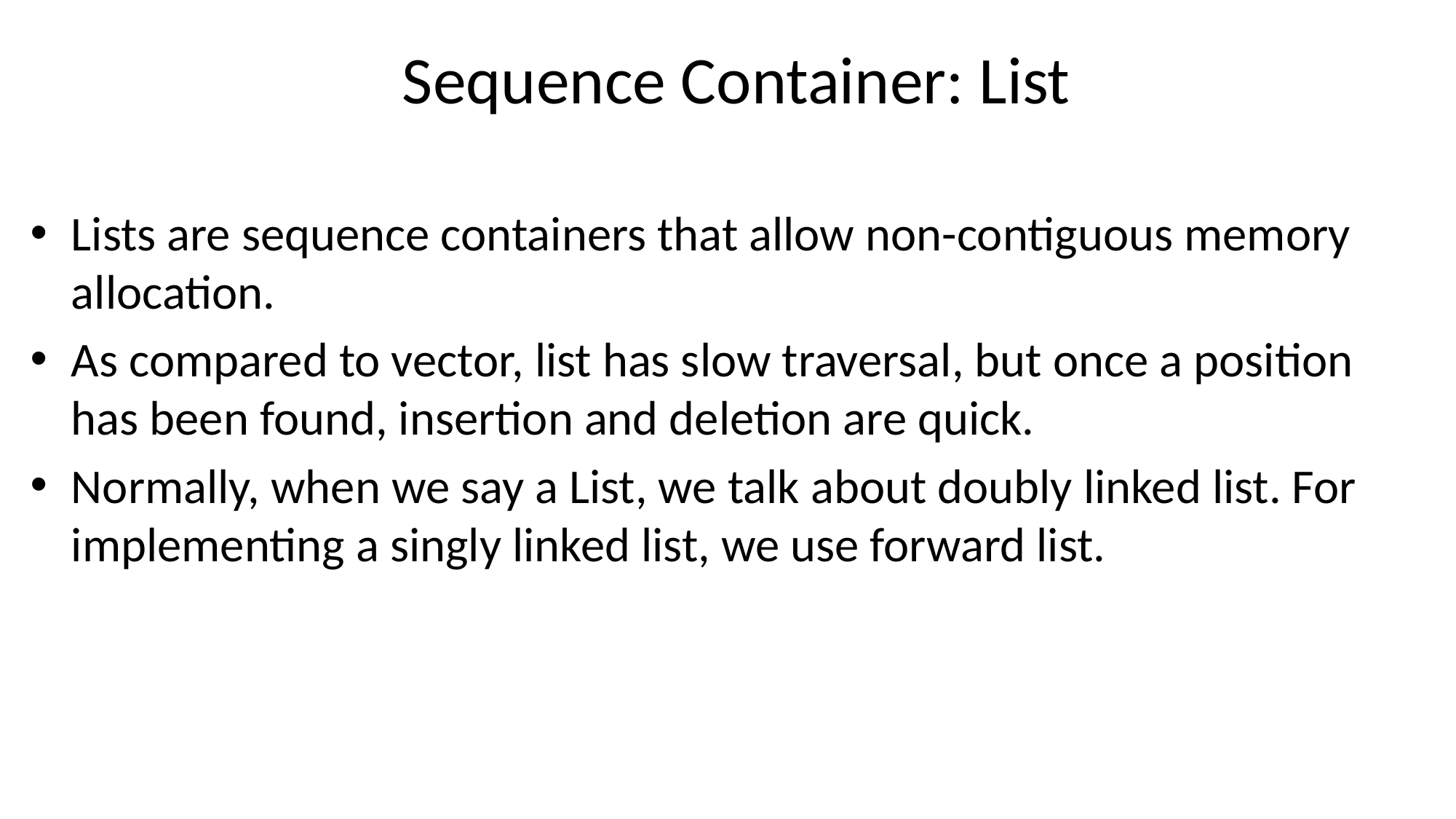

# Sequence Container: List
Lists are sequence containers that allow non-contiguous memory allocation.
As compared to vector, list has slow traversal, but once a position has been found, insertion and deletion are quick.
Normally, when we say a List, we talk about doubly linked list. For implementing a singly linked list, we use forward list.